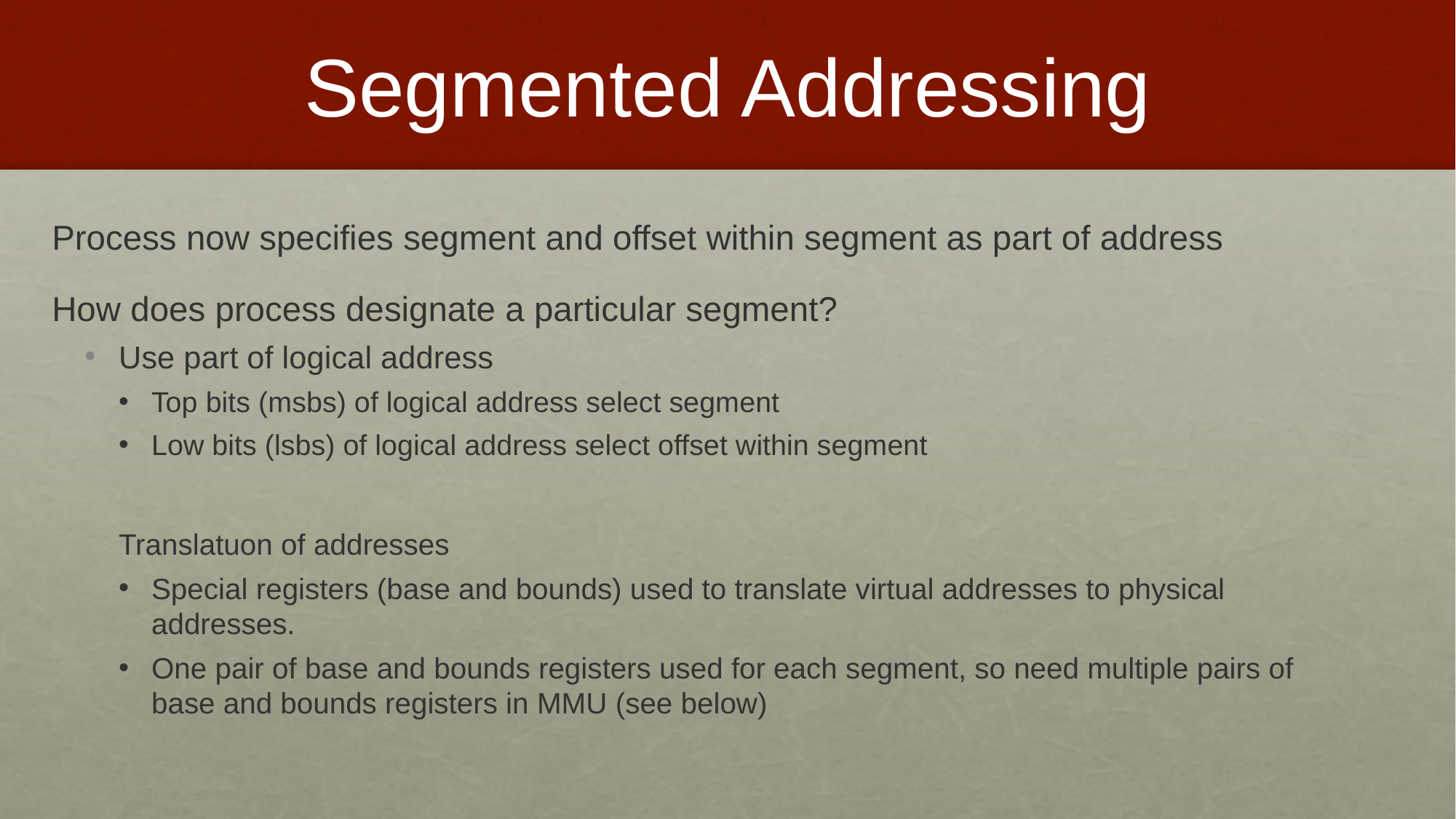

# Segmented Addressing
Process now specifies segment and offset within segment as part of address
How does process designate a particular segment?
Use part of logical address
Top bits (msbs) of logical address select segment
Low bits (lsbs) of logical address select offset within segment

Translatuon of addresses
Special registers (base and bounds) used to translate virtual addresses to physical addresses.
One pair of base and bounds registers used for each segment, so need multiple pairs of base and bounds registers in MMU (see below)